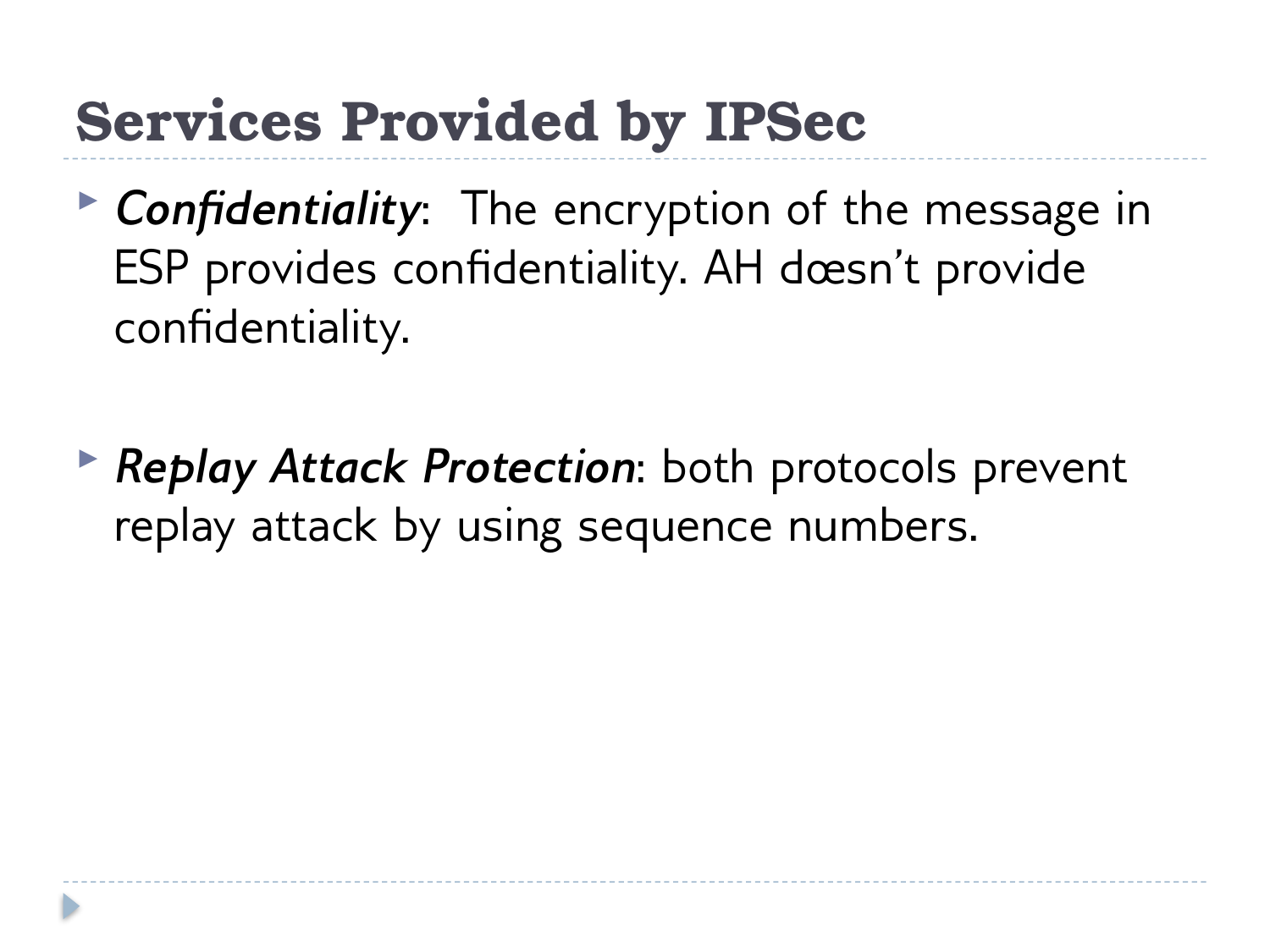

# Services Provided by IPSec
Confidentiality:  The encryption of the message in ESP provides confidentiality. AH doesn’t provide confidentiality.

Replay Attack Protection: both protocols prevent replay attack by using sequence numbers.